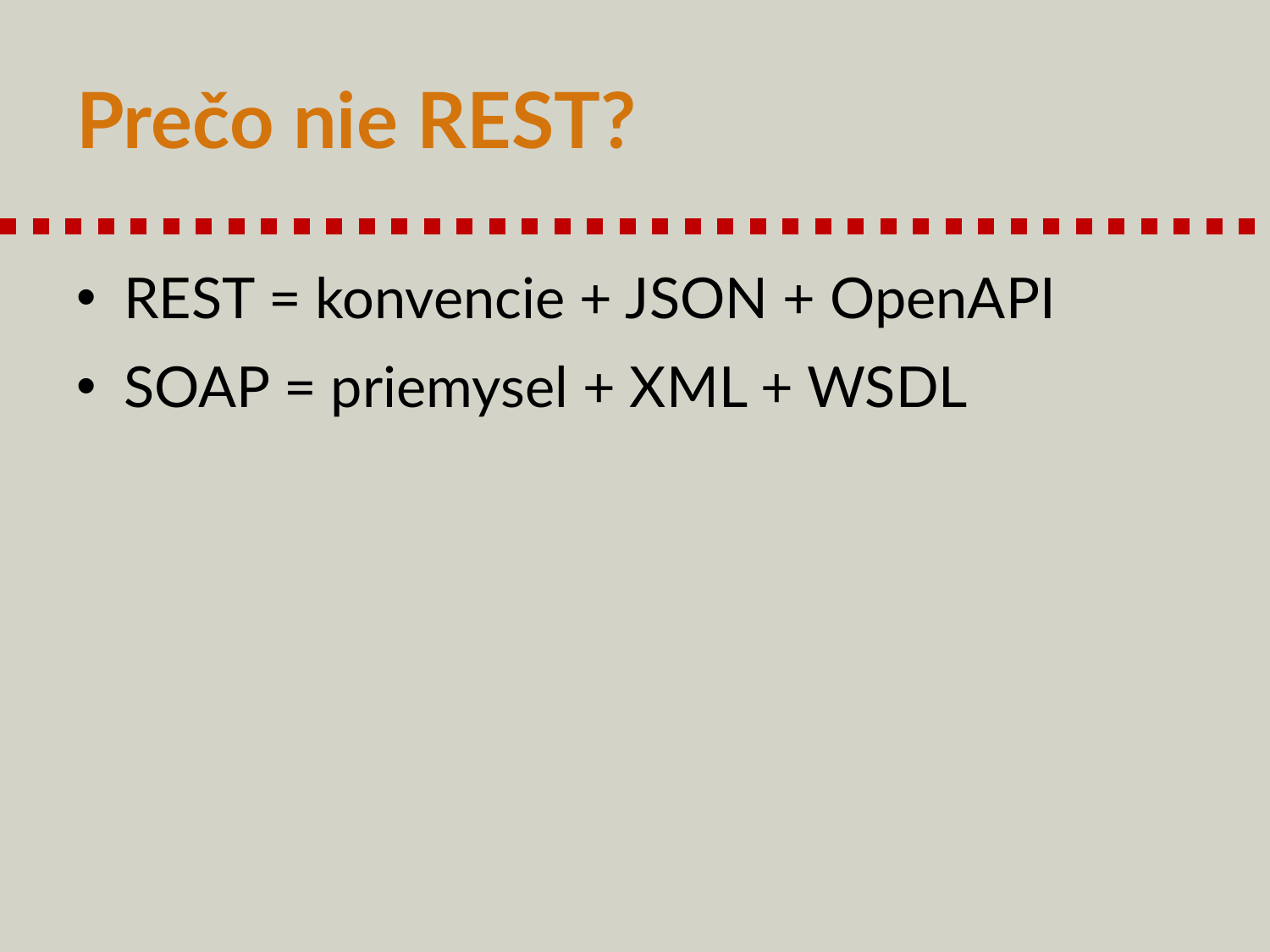

# Prečo nie REST?
REST = konvencie + JSON + OpenAPI
SOAP = priemysel + XML + WSDL